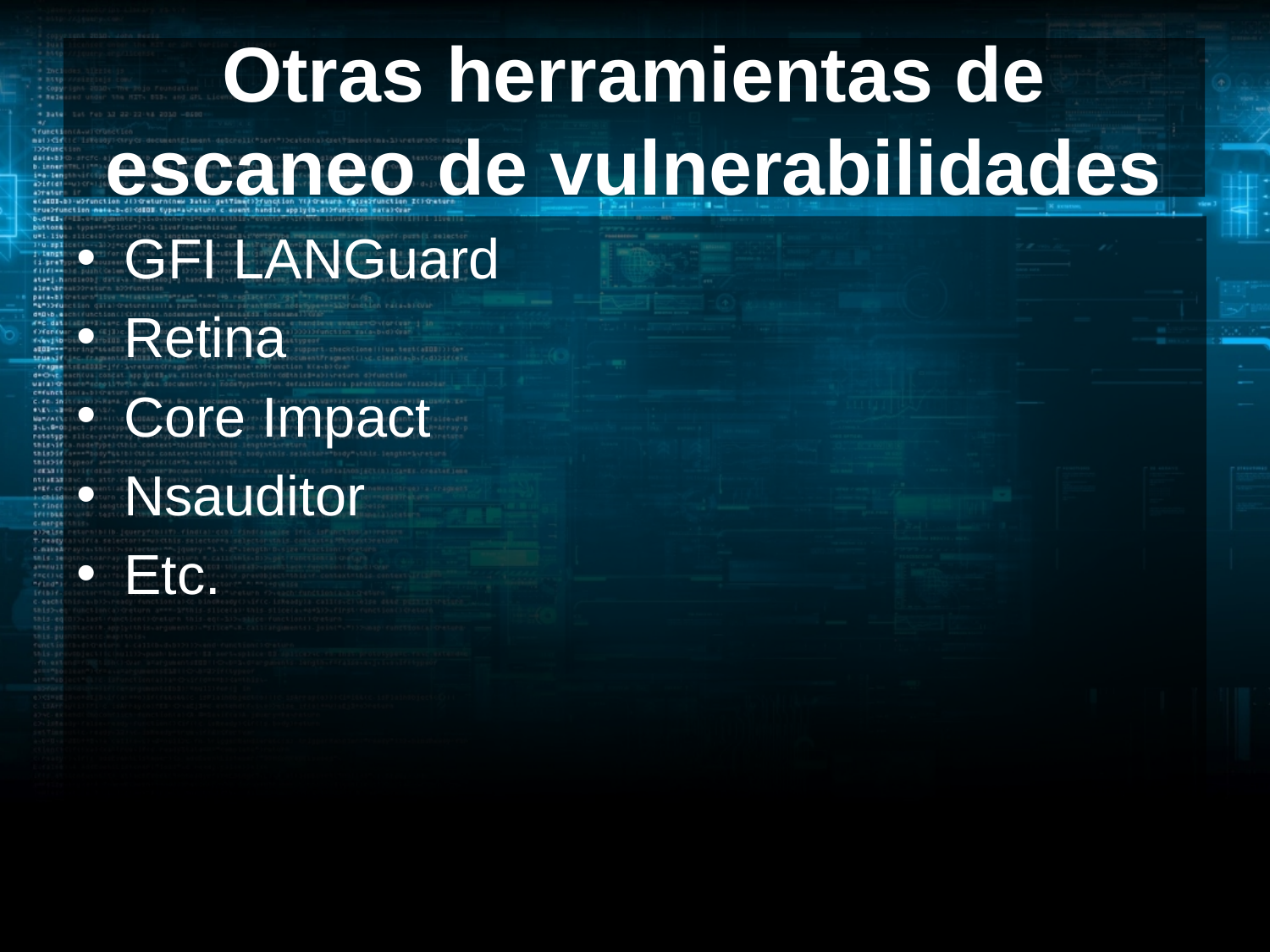

# Otras herramientas de escaneo de vulnerabilidades
GFI LANGuard
Retina
Core Impact
Nsauditor
Etc.